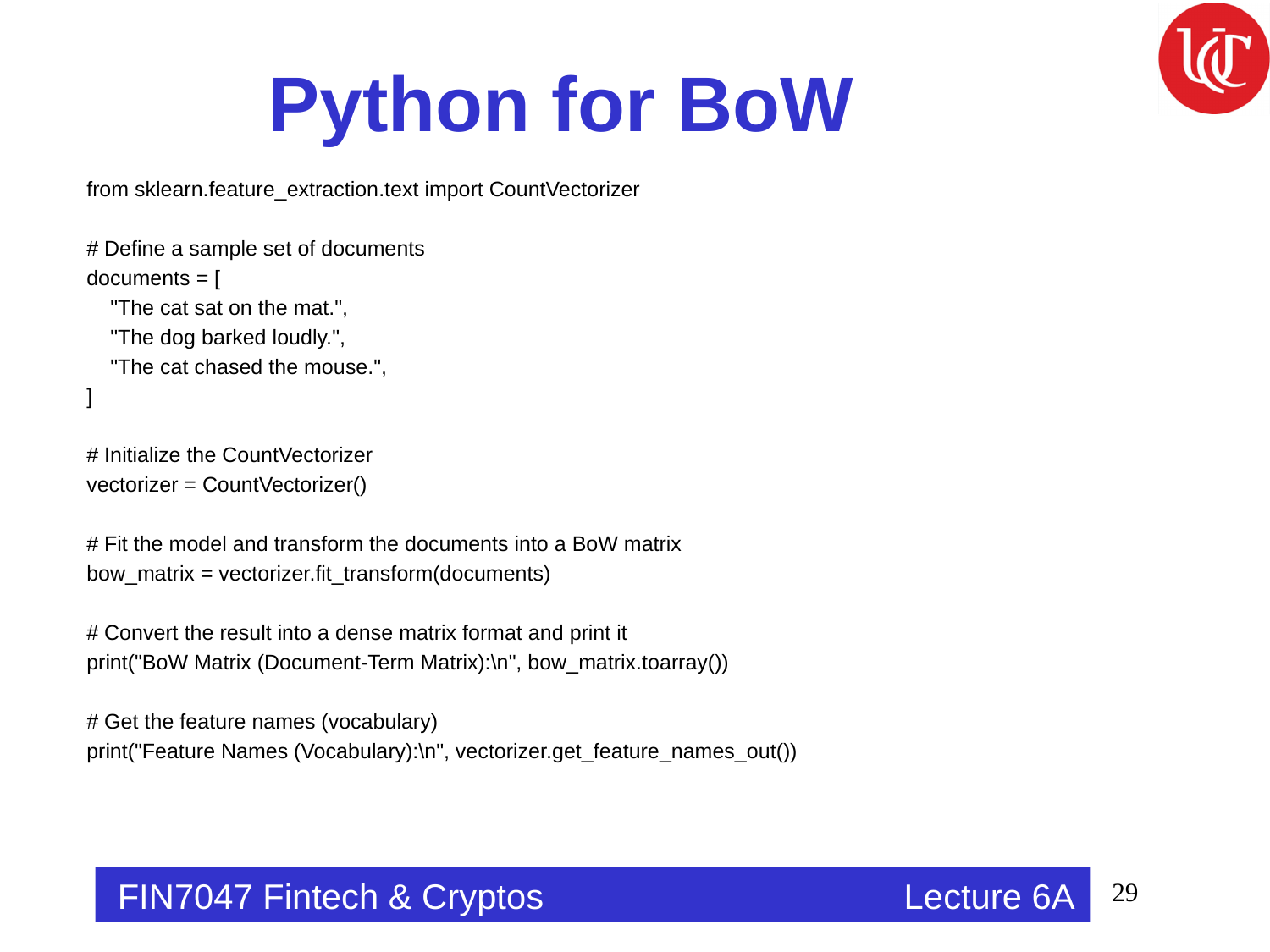

# Python for BoW
from sklearn.feature_extraction.text import CountVectorizer

# Define a sample set of documents
documents = [
    "The cat sat on the mat.",
    "The dog barked loudly.",
    "The cat chased the mouse.",
]

# Initialize the CountVectorizer
vectorizer = CountVectorizer()

# Fit the model and transform the documents into a BoW matrix
bow_matrix = vectorizer.fit_transform(documents)

# Convert the result into a dense matrix format and print it
print("BoW Matrix (Document-Term Matrix):\n", bow_matrix.toarray())

# Get the feature names (vocabulary)
print("Feature Names (Vocabulary):\n", vectorizer.get_feature_names_out())